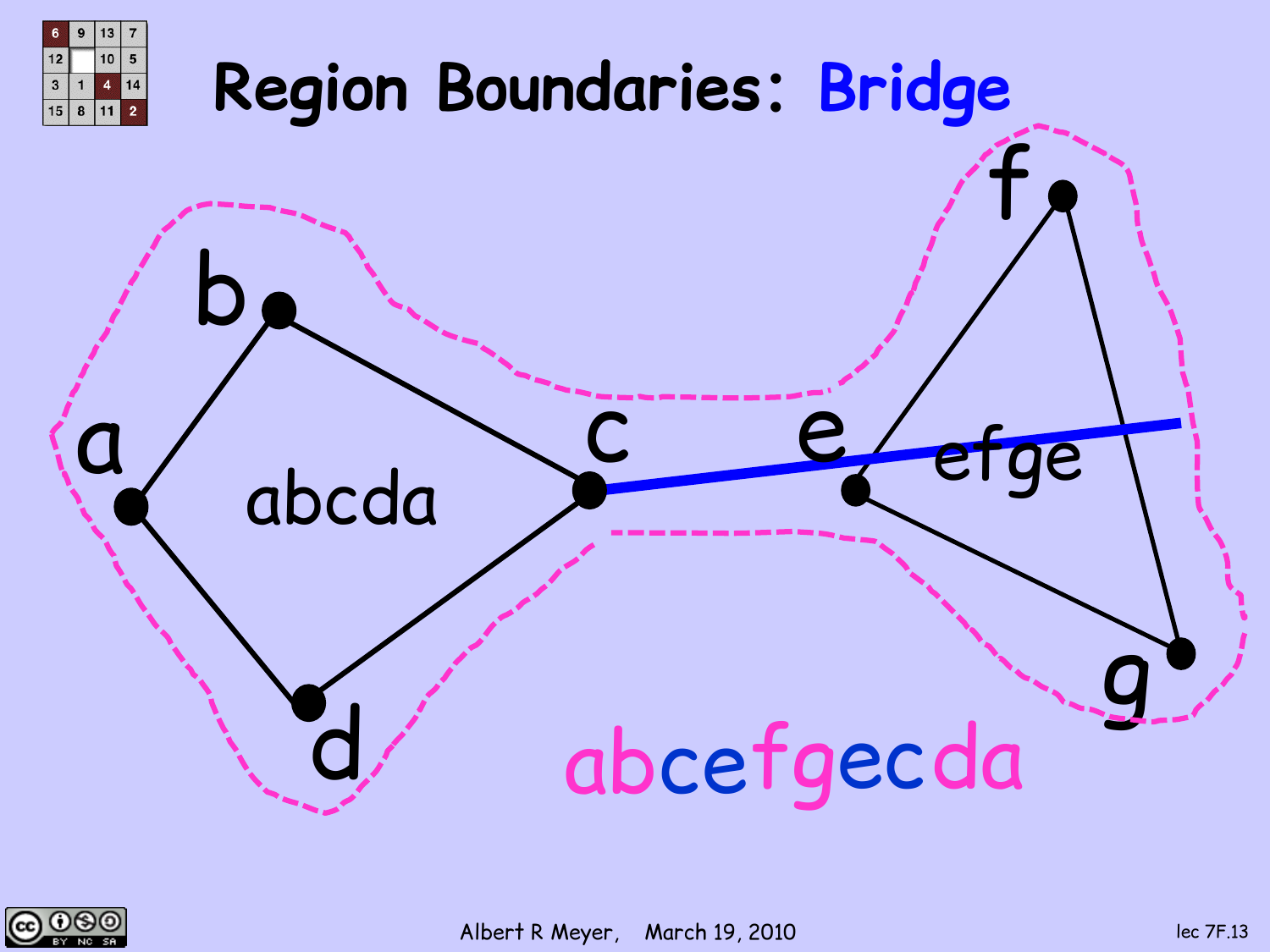

# Region Boundaries: Bridge
f
b
c
e
a
g
d

efge

abcda

fgec
da
abce
lec 7F.13